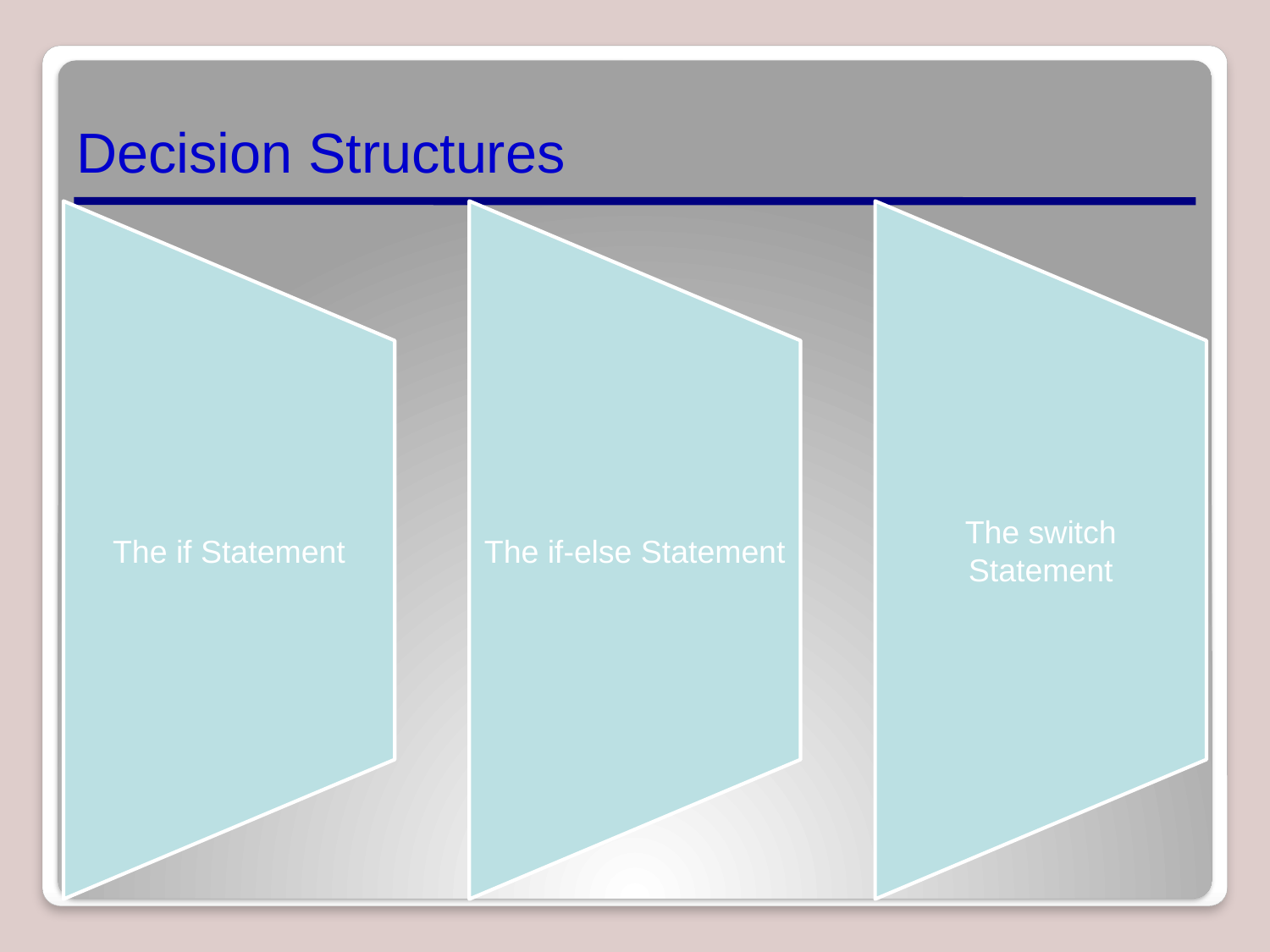

# Decision Structures
The if Statement
The if-else Statement
The switch Statement